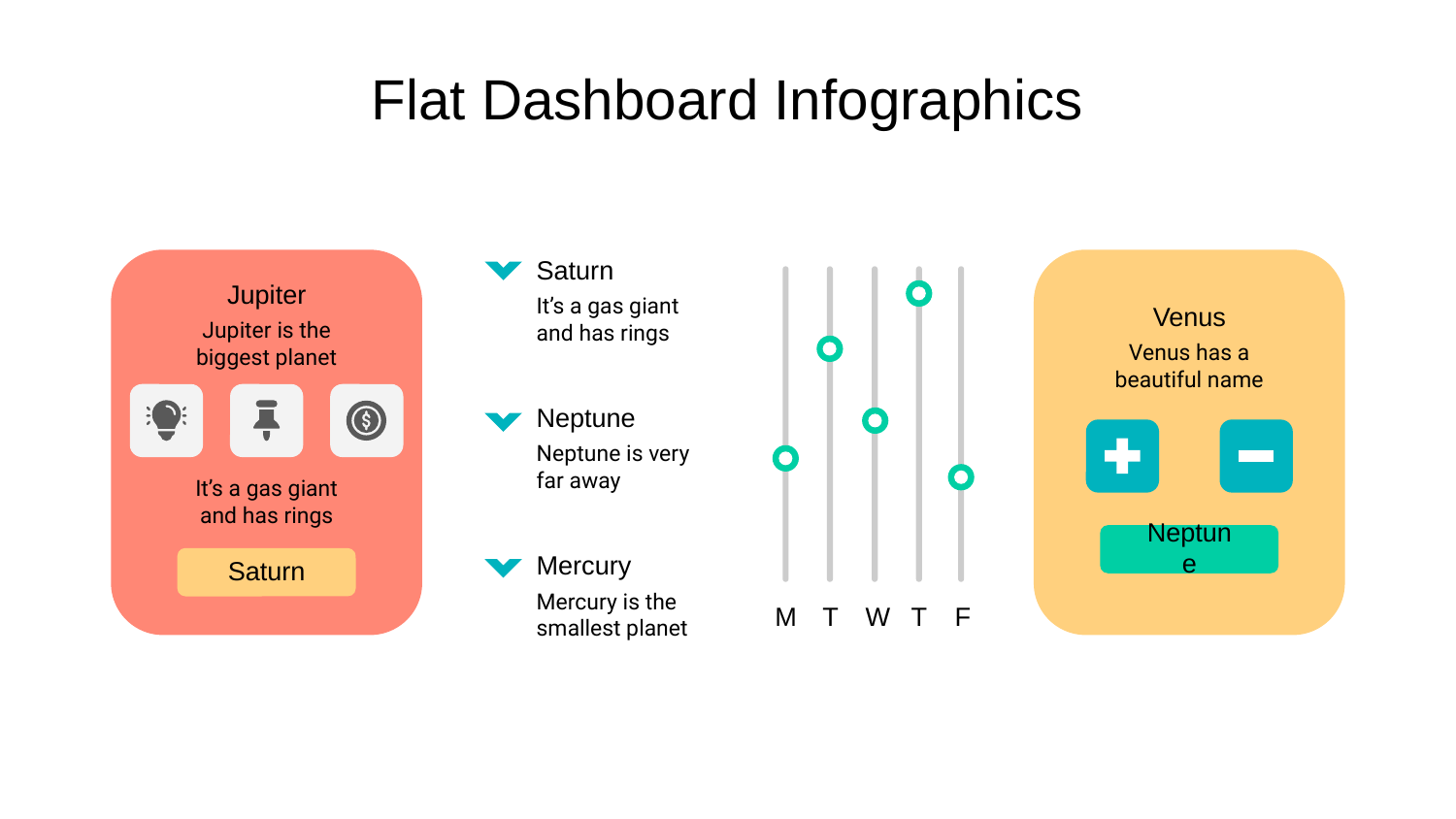

# Flat Dashboard Infographics

Saturn
It’s a gas giant and has rings

Jupiter
Jupiter is the biggest planet
Venus
Venus has a beautiful name
Neptune
Neptune is very far away

It’s a gas giant and has rings
Saturn

Neptune
Mercury
Mercury is the smallest planet

M
T
W
T
F